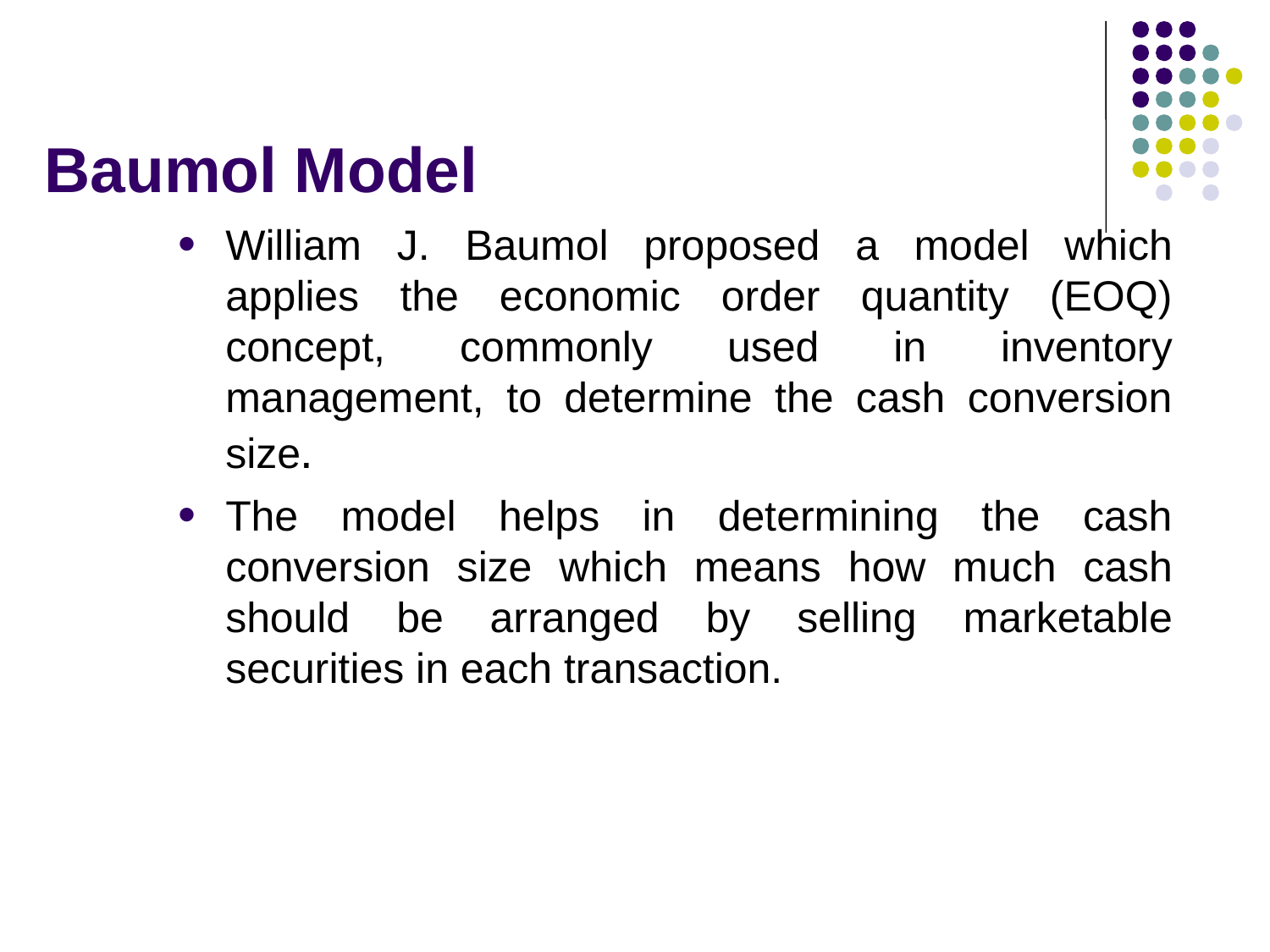

# Baumol Model
William J. Baumol proposed a model which applies the economic order quantity (EOQ) concept, commonly used in inventory management, to determine the cash conversion size.
The model helps in determining the cash conversion size which means how much cash should be arranged by selling marketable securities in each transaction.